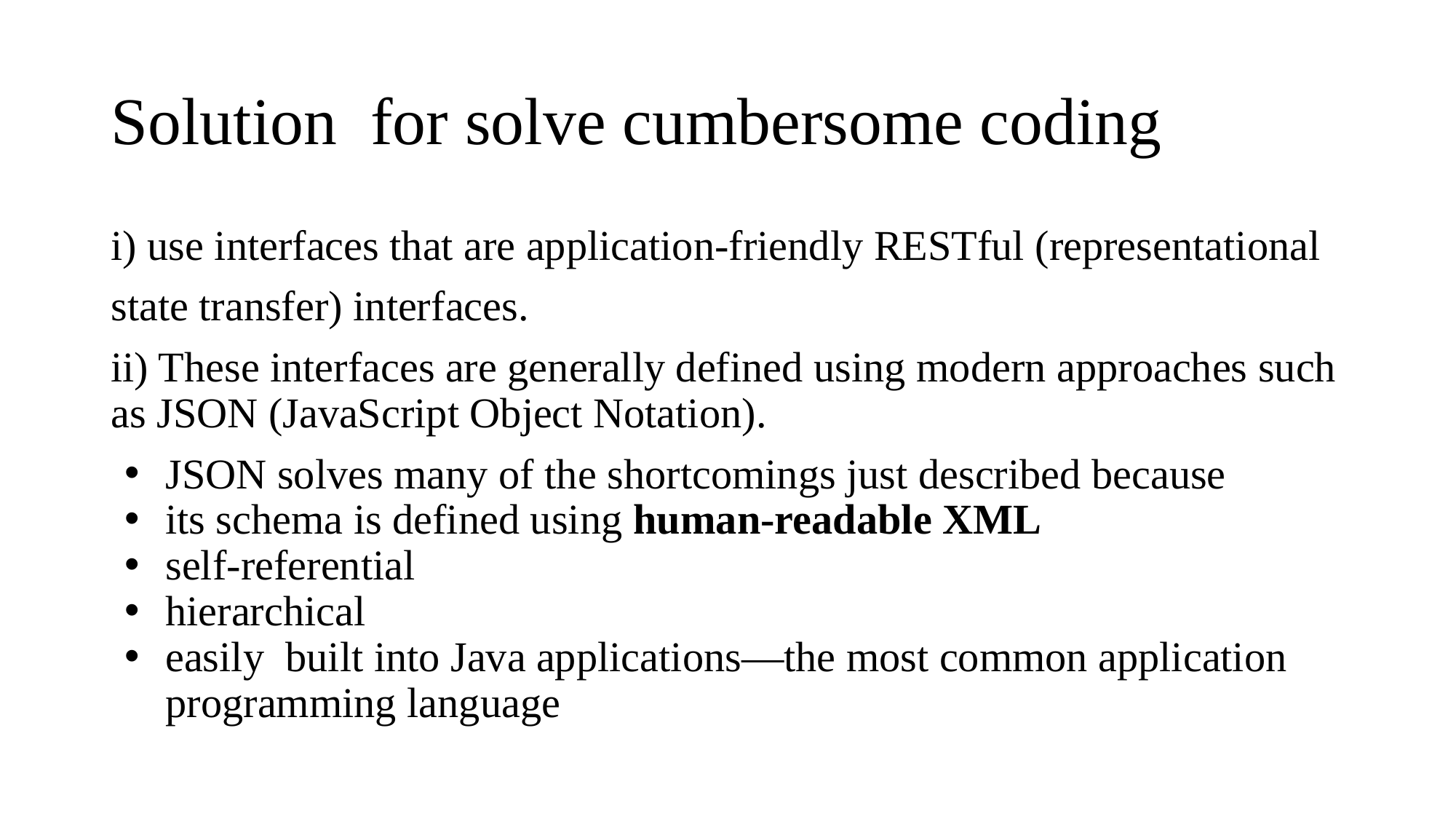

# Solution  for solve cumbersome coding
i) use interfaces that are application-friendly RESTful (representational
state transfer) interfaces.
ii) These interfaces are generally defined using modern approaches such as JSON (JavaScript Object Notation).
JSON solves many of the shortcomings just described because
its schema is defined using human-readable XML
self-referential
hierarchical
easily  built into Java applications—the most common application programming language